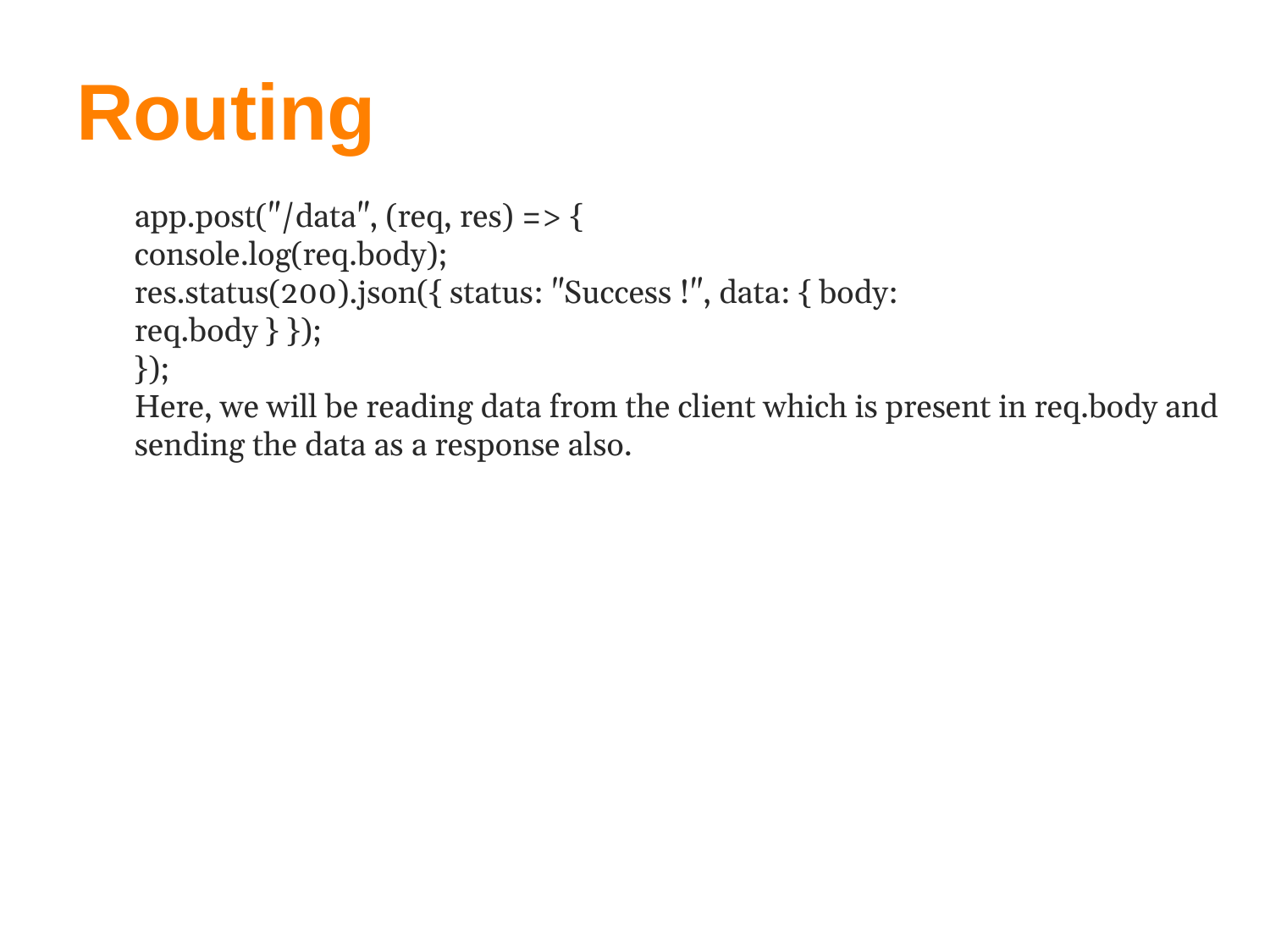

# Routing
app.post("/data", (req, res) => {
console.log(req.body);
res.status(200).json({ status: "Success !", data: { body:
req.body } });
});
Here, we will be reading data from the client which is present in req.body and sending the data as a response also.